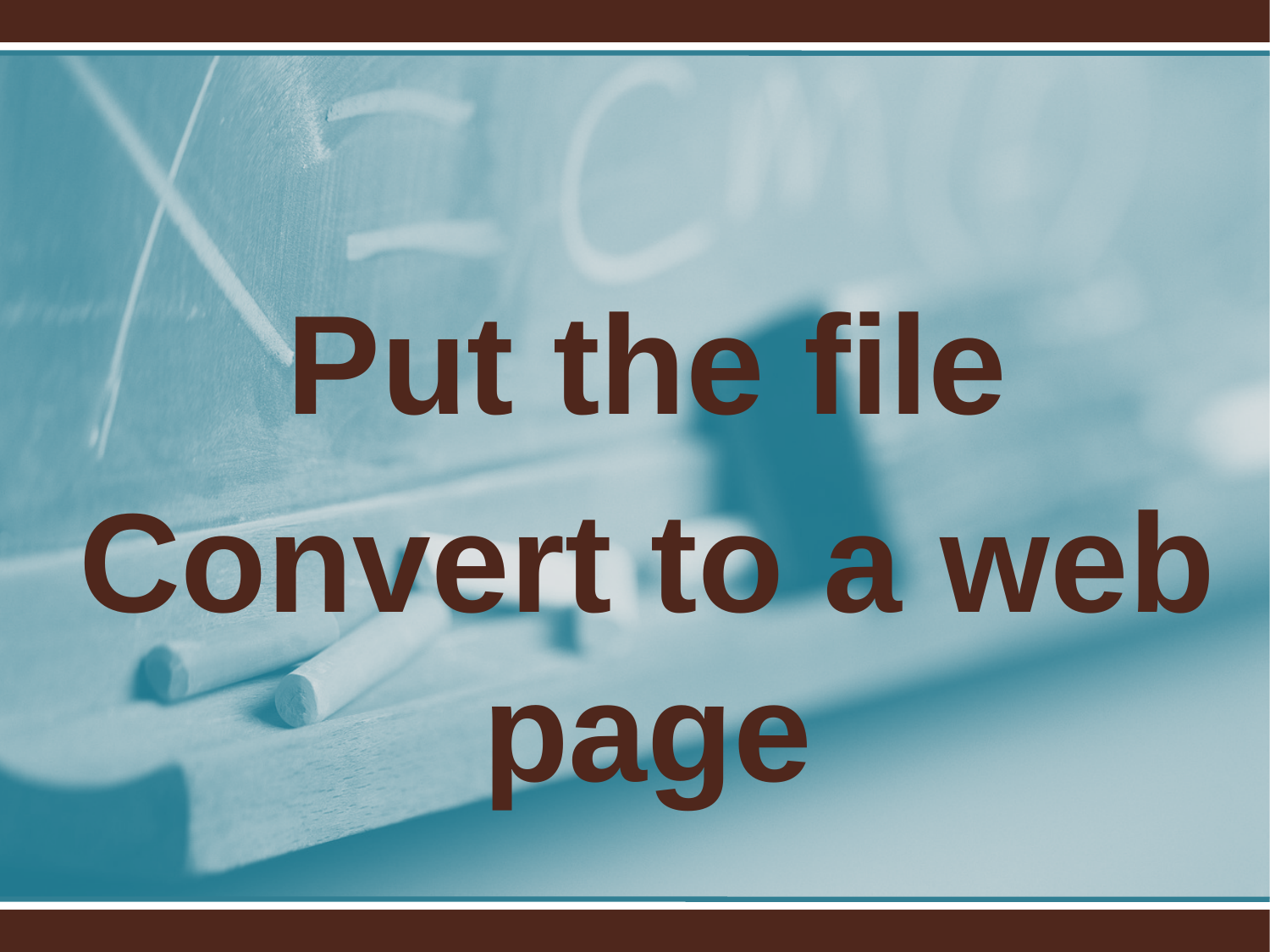

Put the file
Convert to a web page